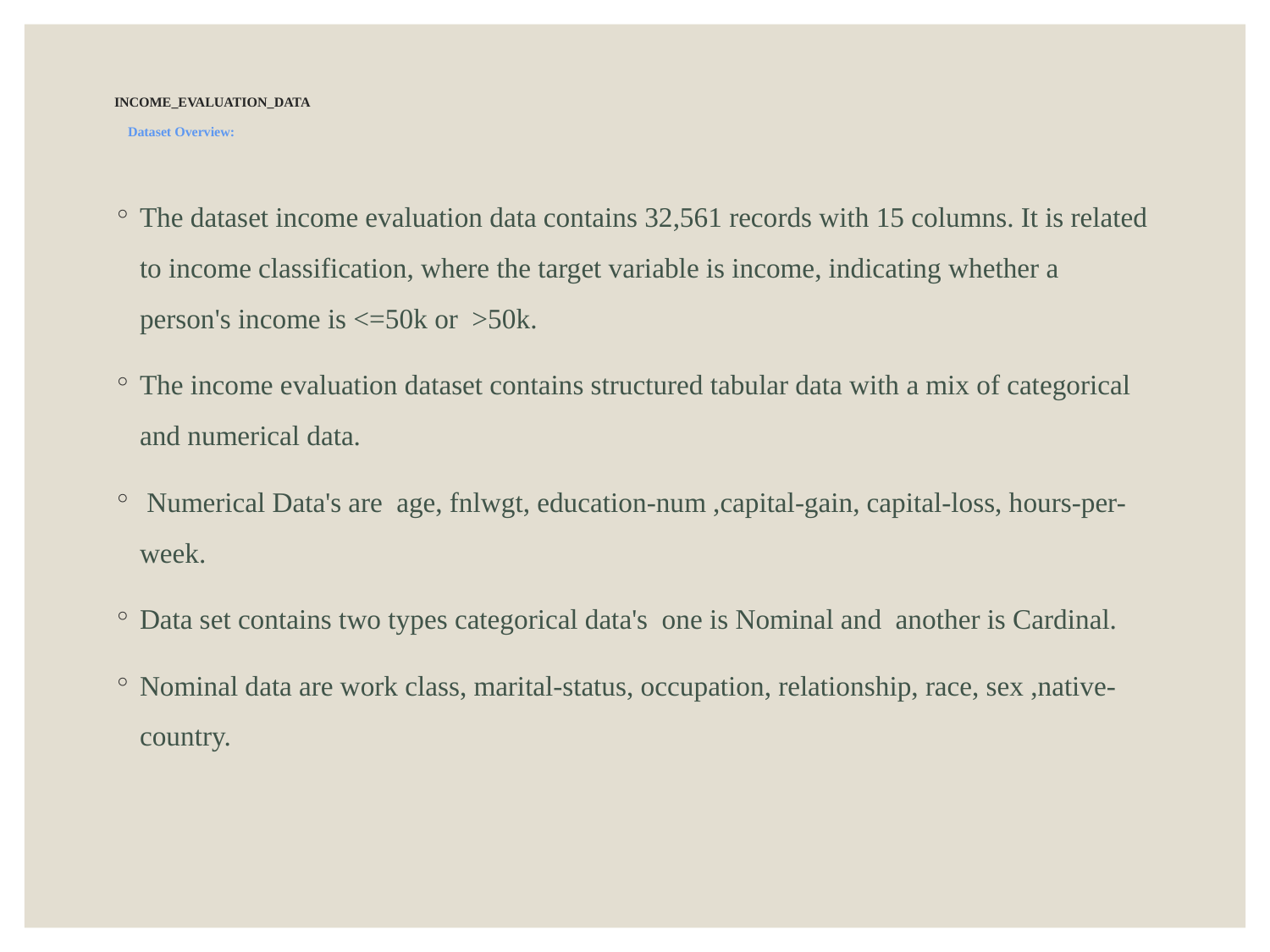

# INCOME_EVALUATION_DATA Dataset Overview:
The dataset income evaluation data contains 32,561 records with 15 columns. It is related to income classification, where the target variable is income, indicating whether a person's income is <=50k or  >50k.
The income evaluation dataset contains structured tabular data with a mix of categorical and numerical data.
 Numerical Data's are  age, fnlwgt, education-num ,capital-gain, capital-loss, hours-per-week.
Data set contains two types categorical data's  one is Nominal and  another is Cardinal.
Nominal data are work class, marital-status, occupation, relationship, race, sex ,native-country.